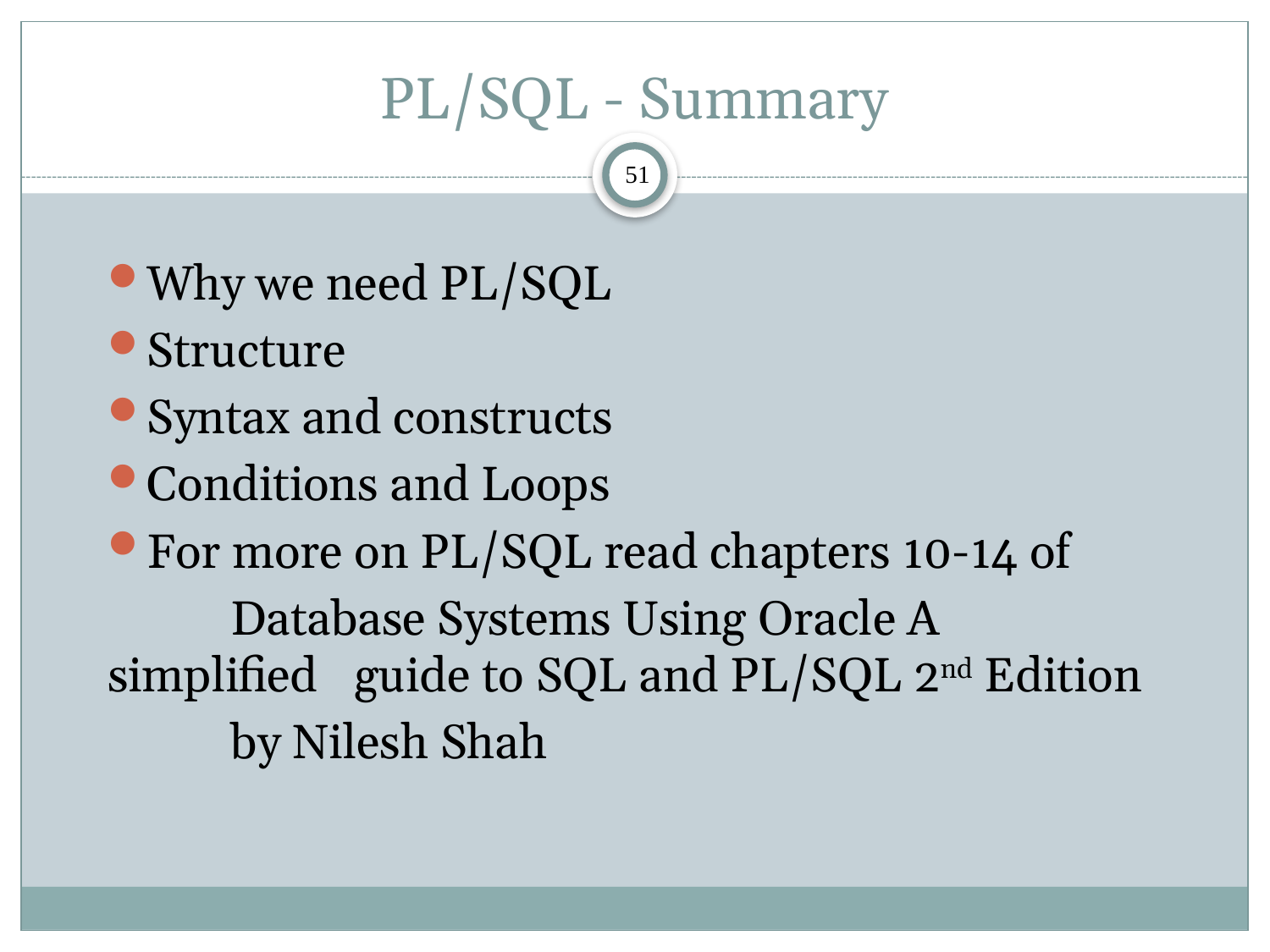

# PL/SQL - Summary
51
Why we need PL/SQL
Structure
Syntax and constructs
Conditions and Loops
For more on PL/SQL read chapters 10-14 of
	Database Systems Using Oracle A simplified 	guide to SQL and PL/SQL 2nd Edition
	by Nilesh Shah